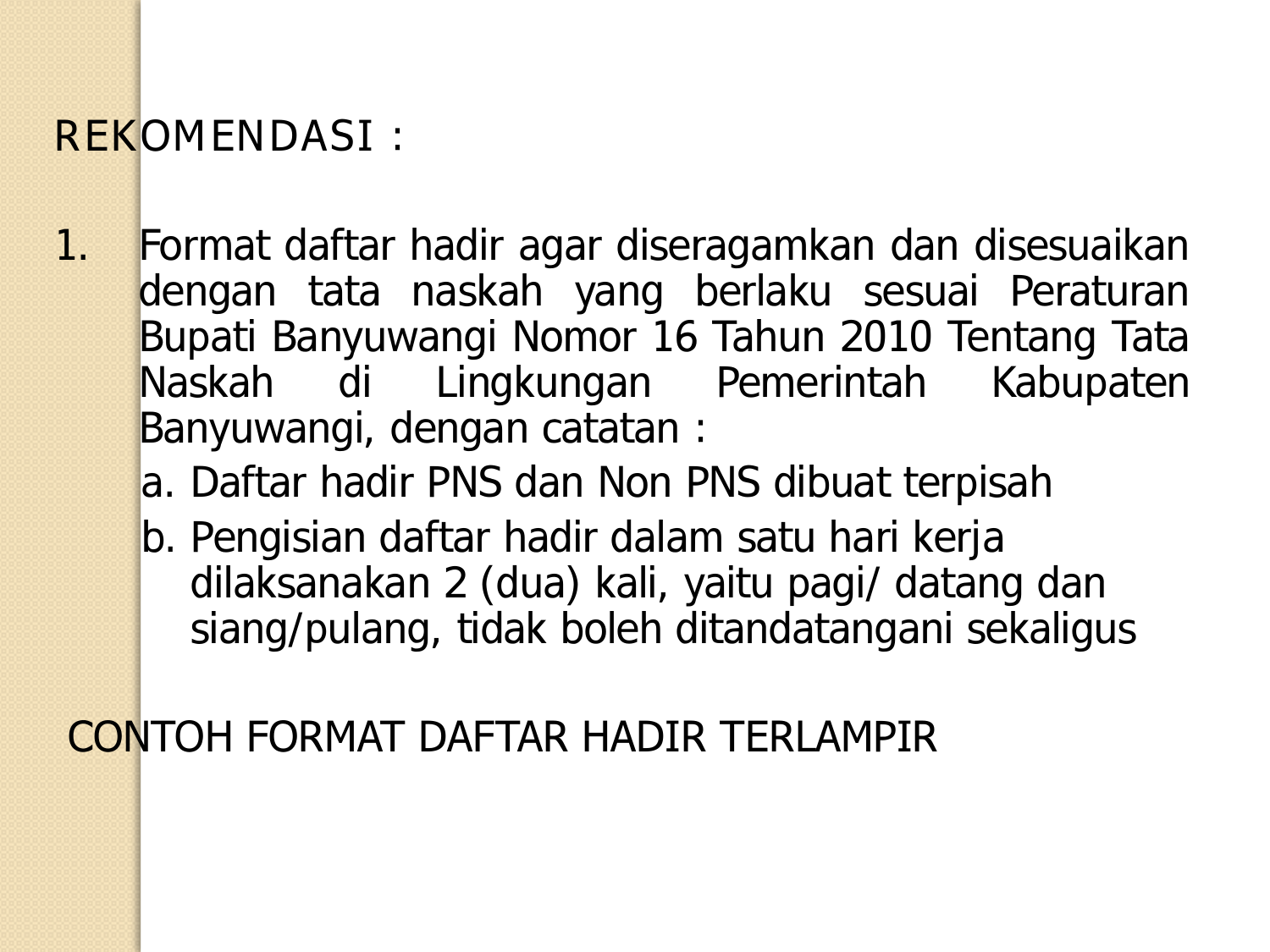

REKOMENDASI :

Format daftar hadir agar diseragamkan dan disesuaikan dengan tata naskah yang berlaku sesuai Peraturan Bupati Banyuwangi Nomor 16 Tahun 2010 Tentang Tata Naskah di Lingkungan Pemerintah Kabupaten Banyuwangi, dengan catatan :
Daftar hadir PNS dan Non PNS dibuat terpisah
Pengisian daftar hadir dalam satu hari kerja dilaksanakan 2 (dua) kali, yaitu pagi/ datang dan siang/pulang, tidak boleh ditandatangani sekaligus

CONTOH FORMAT DAFTAR HADIR TERLAMPIR